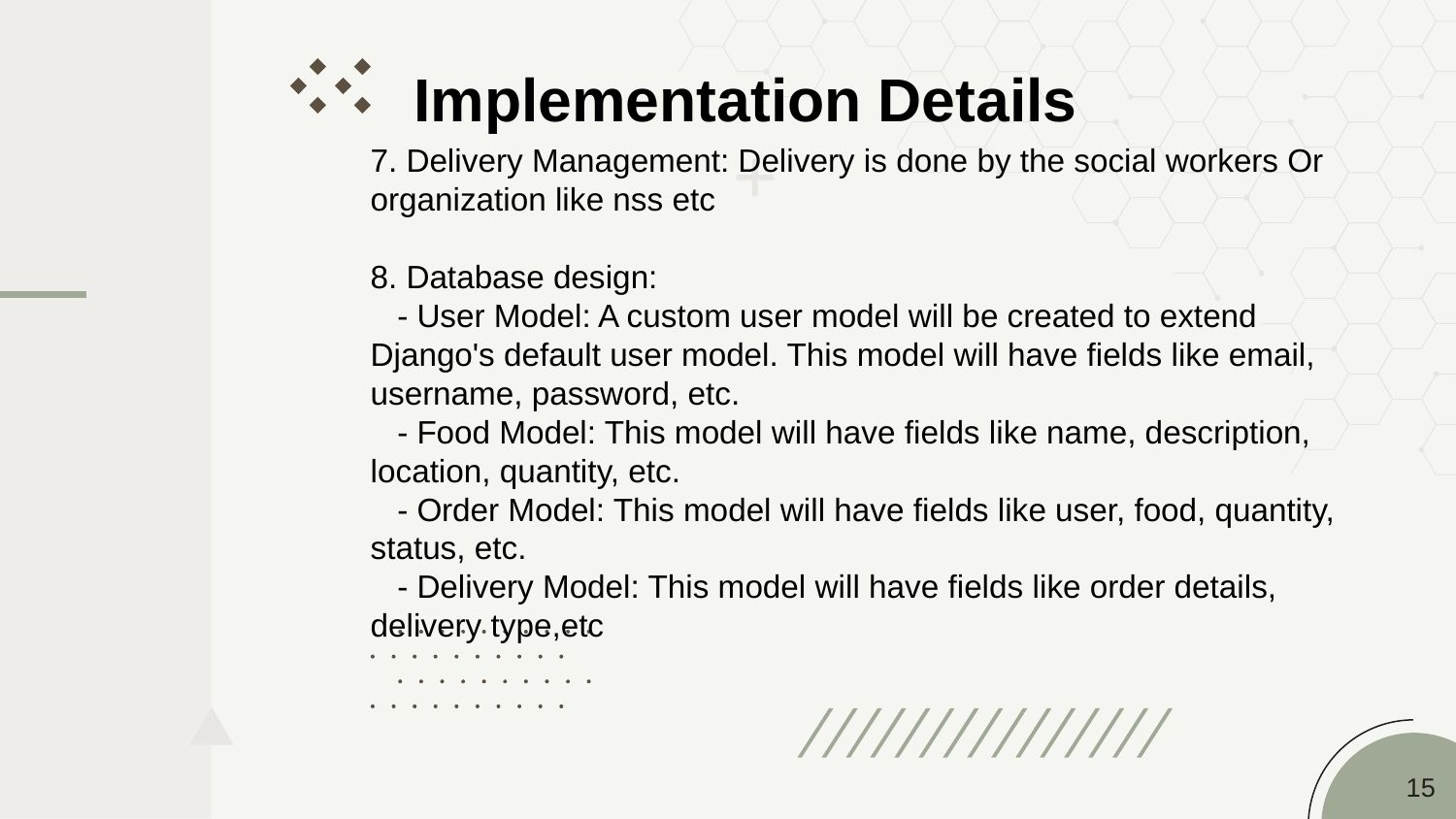

Implementation Details

7. Delivery Management: Delivery is done by the social workers Or organization like nss etc

8. Database design:
   - User Model: A custom user model will be created to extend Django's default user model. This model will have fields like email, username, password, etc.
   - Food Model: This model will have fields like name, description, location, quantity, etc.
   - Order Model: This model will have fields like user, food, quantity, status, etc.
   - Delivery Model: This model will have fields like order details, delivery type,etc

15